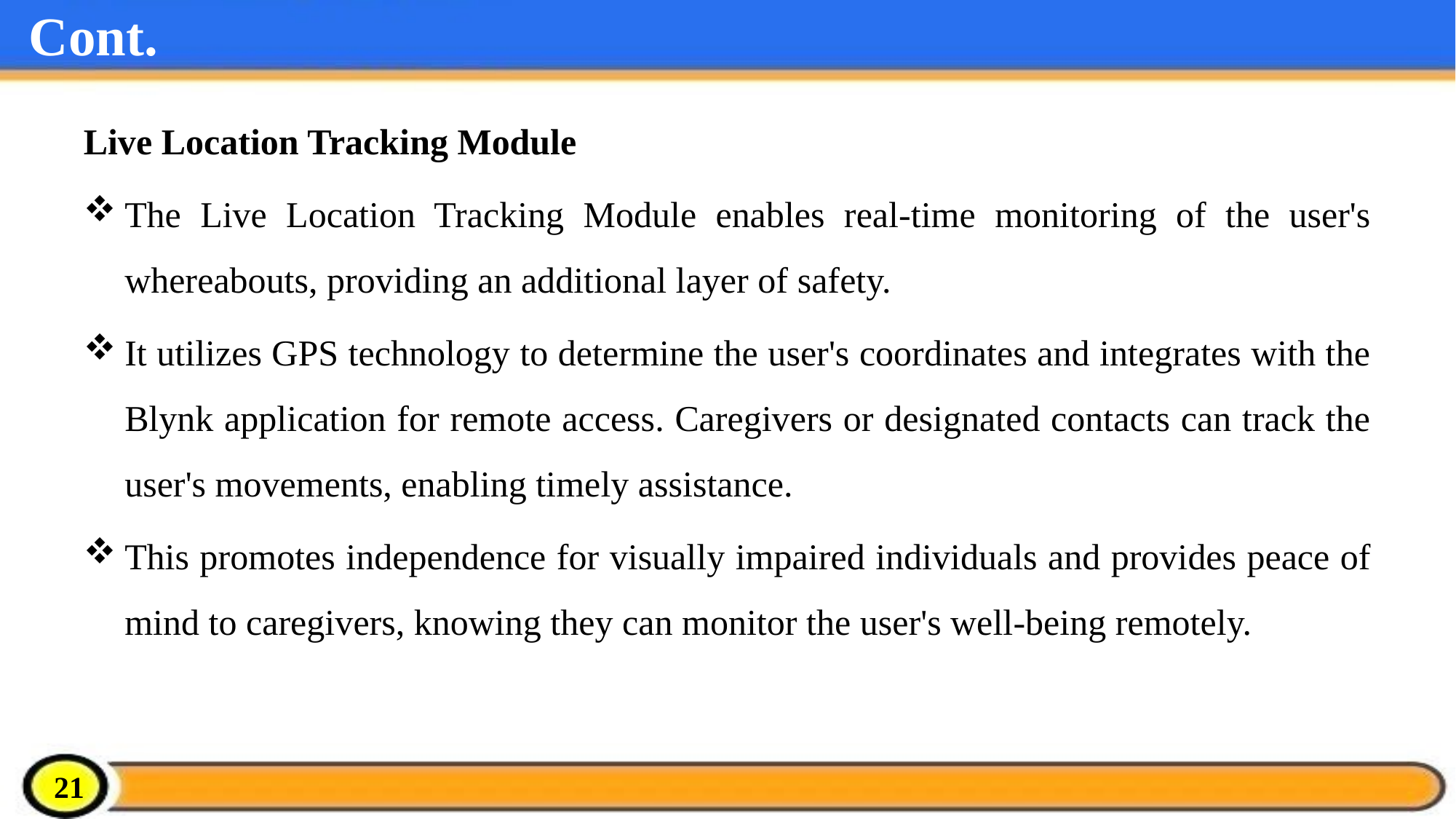

# Cont.
Live Location Tracking Module
The Live Location Tracking Module enables real-time monitoring of the user's whereabouts, providing an additional layer of safety.
It utilizes GPS technology to determine the user's coordinates and integrates with the Blynk application for remote access. Caregivers or designated contacts can track the user's movements, enabling timely assistance.
This promotes independence for visually impaired individuals and provides peace of mind to caregivers, knowing they can monitor the user's well-being remotely.
21